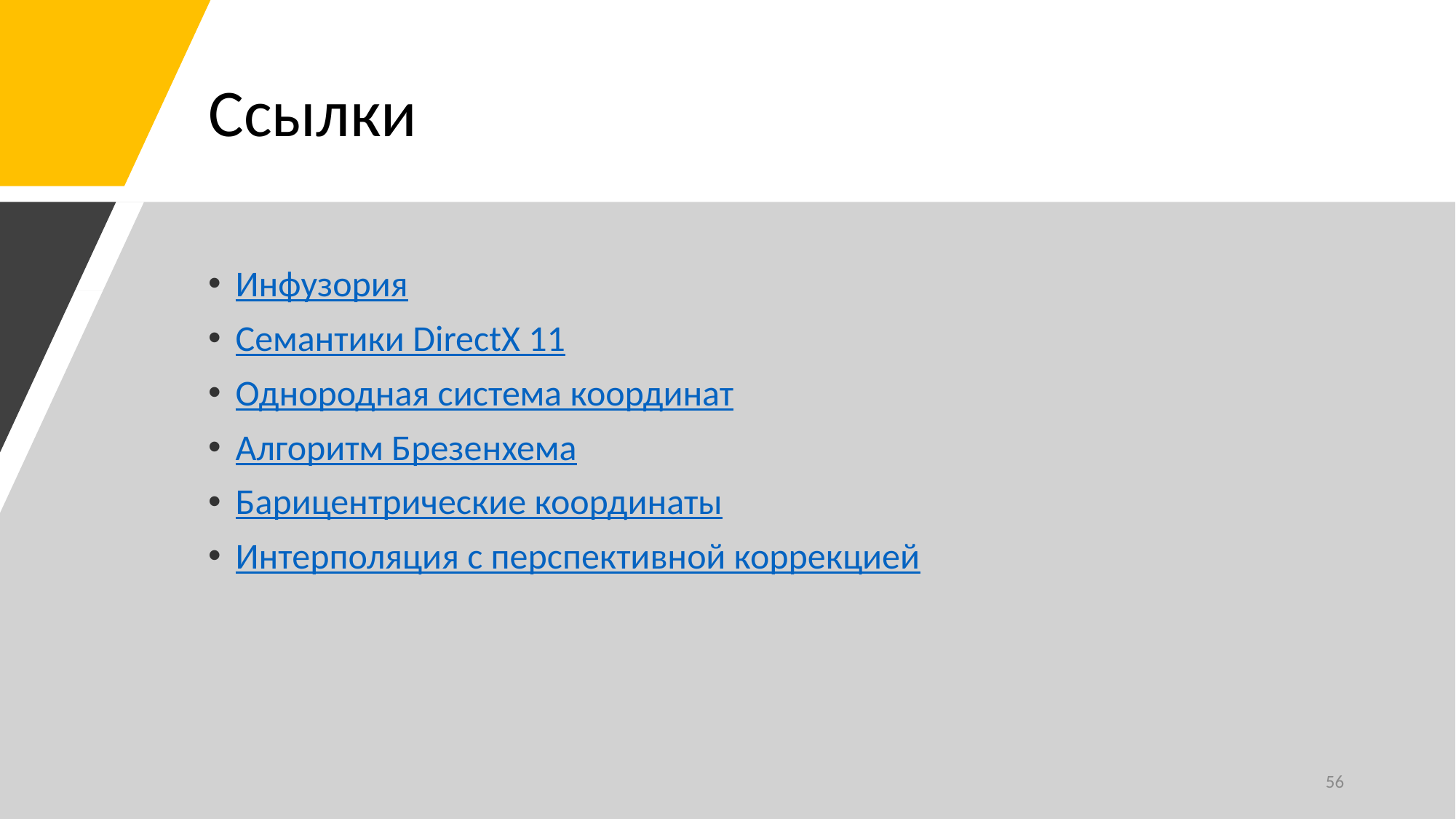

# Ссылки

Инфузория
Семантики DirectX 11
Однородная система координат
Алгоритм Брезенхема
Барицентрические координаты
Интерполяция с перспективной коррекцией

56